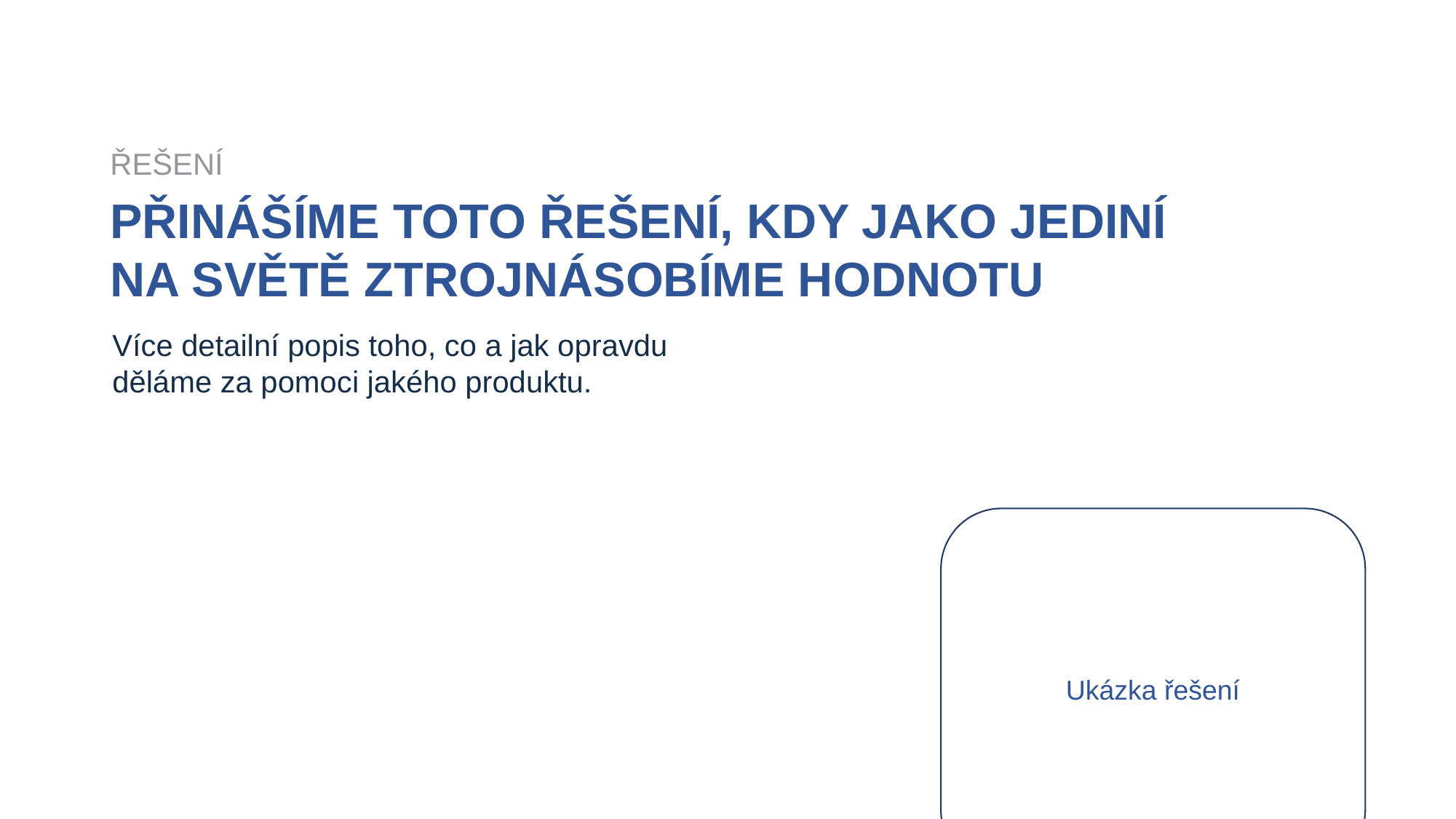

ŘEŠENÍ
PŘINÁŠÍME TOTO ŘEŠENÍ, KDY JAKO JEDINÍ NA SVĚTĚ ZTROJNÁSOBÍME HODNOTU
Více detailní popis toho, co a jak opravdu
děláme za pomoci jakého produktu.
Ukázka řešení